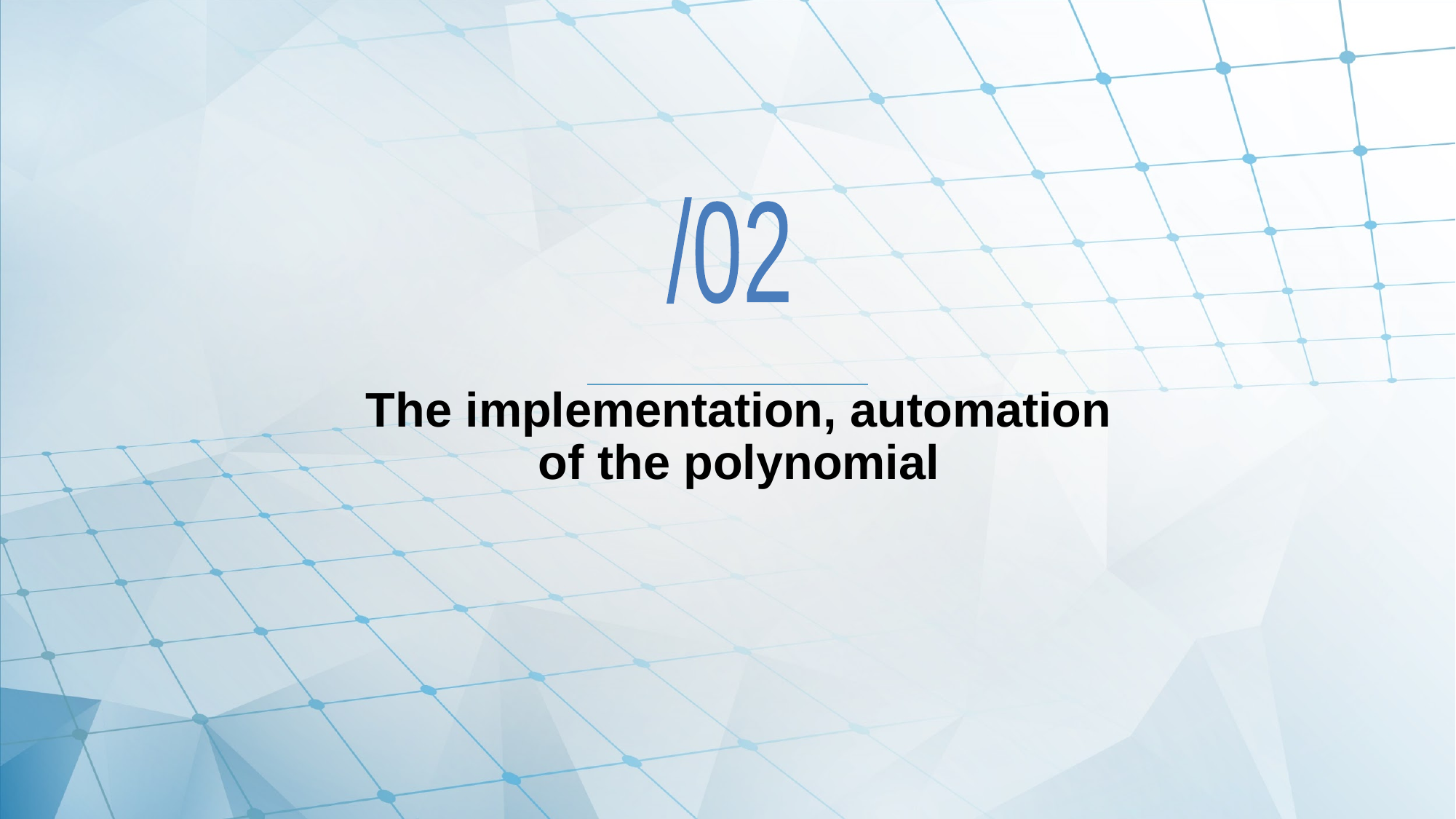

/02
# The implementation, automation of the polynomial